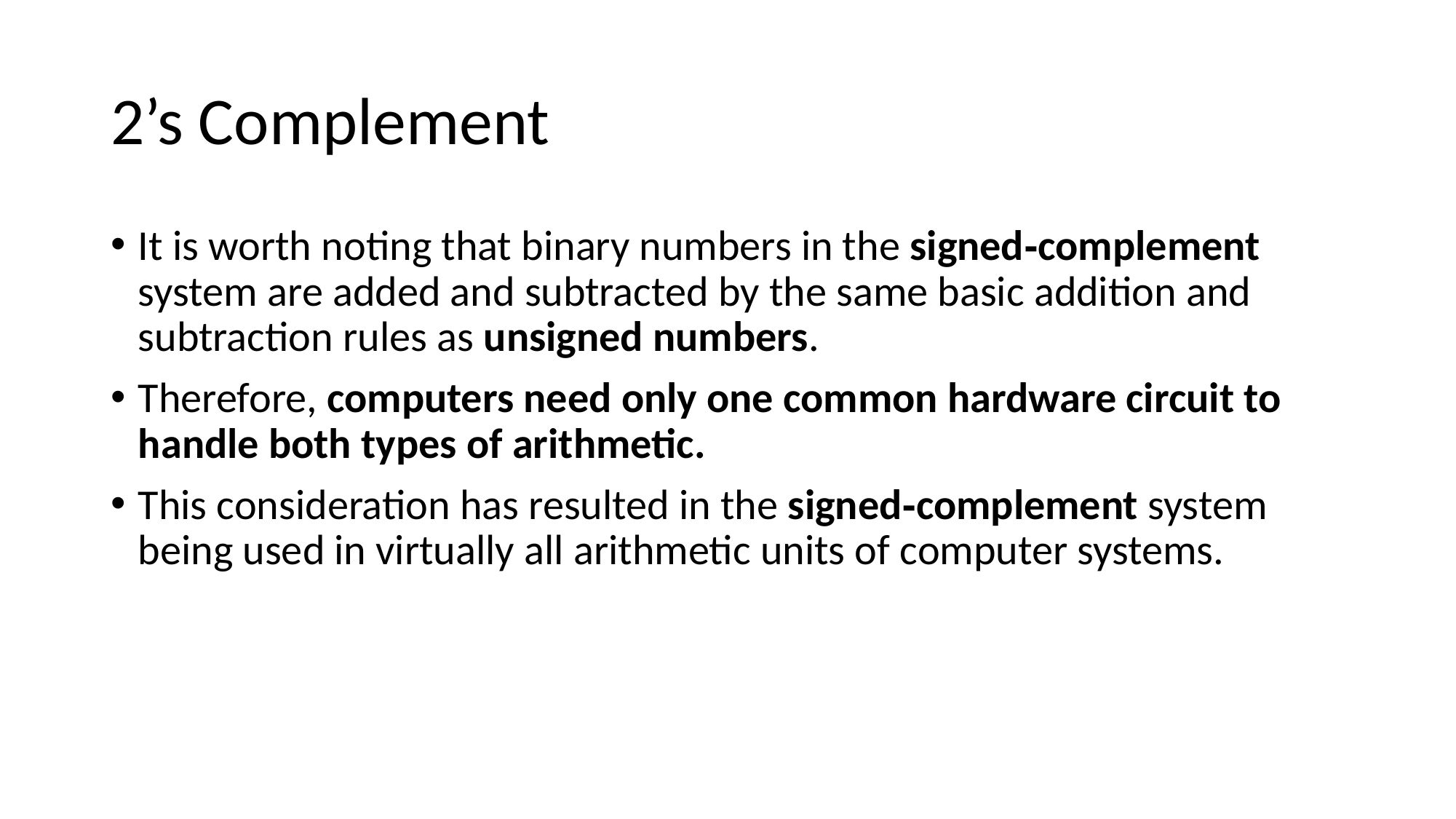

# 2’s Complement
It is worth noting that binary numbers in the signed‐complement system are added and subtracted by the same basic addition and subtraction rules as unsigned numbers.
Therefore, computers need only one common hardware circuit to handle both types of arithmetic.
This consideration has resulted in the signed‐complement system being used in virtually all arithmetic units of computer systems.